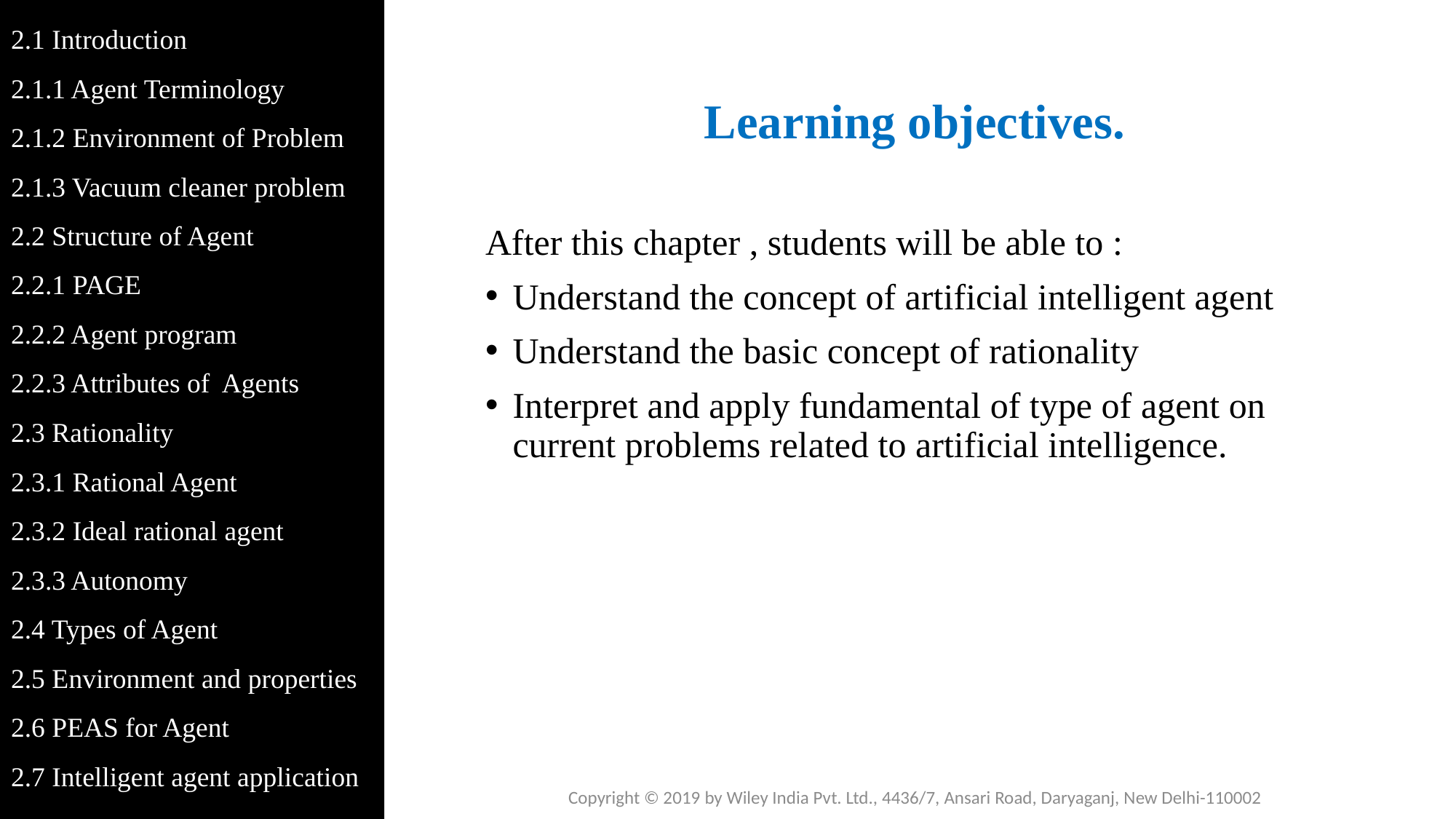

2.1 Introduction
2.1.1 Agent Terminology
2.1.2 Environment of Problem
2.1.3 Vacuum cleaner problem
2.2 Structure of Agent
2.2.1 PAGE
2.2.2 Agent program
2.2.3 Attributes of  Agents
2.3 Rationality
2.3.1 Rational Agent
2.3.2 Ideal rational agent
2.3.3 Autonomy
2.4 Types of Agent
2.5 Environment and properties
2.6 PEAS for Agent
2.7 Intelligent agent application

# Learning objectives.
After this chapter , students will be able to :
Understand the concept of artificial intelligent agent
Understand the basic concept of rationality
Interpret and apply fundamental of type of agent on current problems related to artificial intelligence.
Copyright © 2019 by Wiley India Pvt. Ltd., 4436/7, Ansari Road, Daryaganj, New Delhi-110002